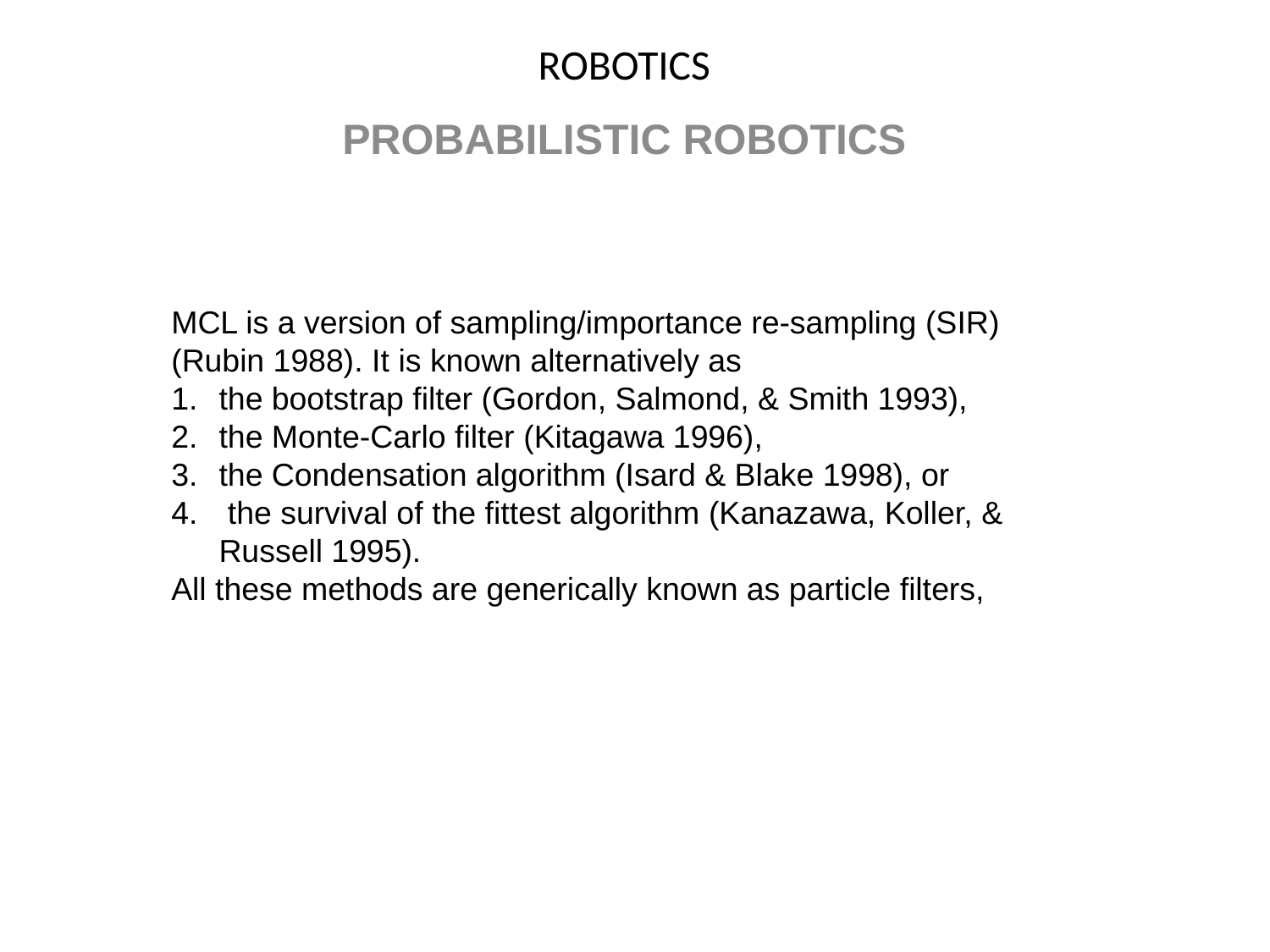

# ROBOTICS
PROBABILISTIC ROBOTICS
MCL is a version of sampling/importance re-sampling (SIR) (Rubin 1988). It is known alternatively as
the bootstrap filter (Gordon, Salmond, & Smith 1993),
the Monte-Carlo filter (Kitagawa 1996),
the Condensation algorithm (Isard & Blake 1998), or
 the survival of the fittest algorithm (Kanazawa, Koller, & Russell 1995).
All these methods are generically known as particle filters,